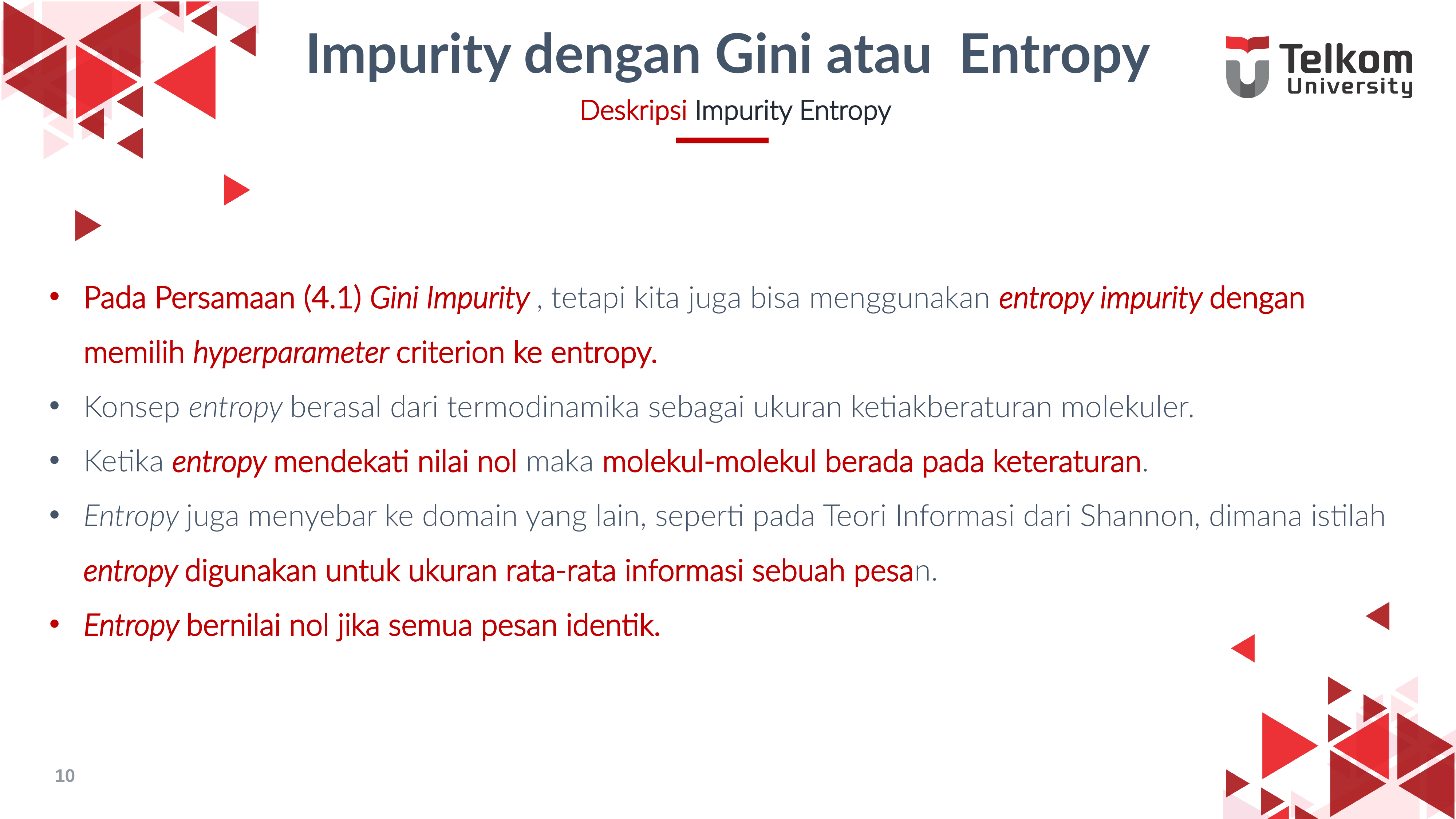

Impurity dengan Gini atau  Entropy
Deskripsi Impurity Entropy

Pada Persamaan (4.1) Gini Impurity , tetapi kita juga bisa menggunakan entropy impurity dengan memilih hyperparameter criterion ke entropy.
Konsep entropy berasal dari termodinamika sebagai ukuran ketiakberaturan molekuler.
Ketika entropy mendekati nilai nol maka molekul-molekul berada pada keteraturan.
Entropy juga menyebar ke domain yang lain, seperti pada Teori Informasi dari Shannon, dimana istilah entropy digunakan untuk ukuran rata-rata informasi sebuah pesan.
Entropy bernilai nol jika semua pesan identik.

10